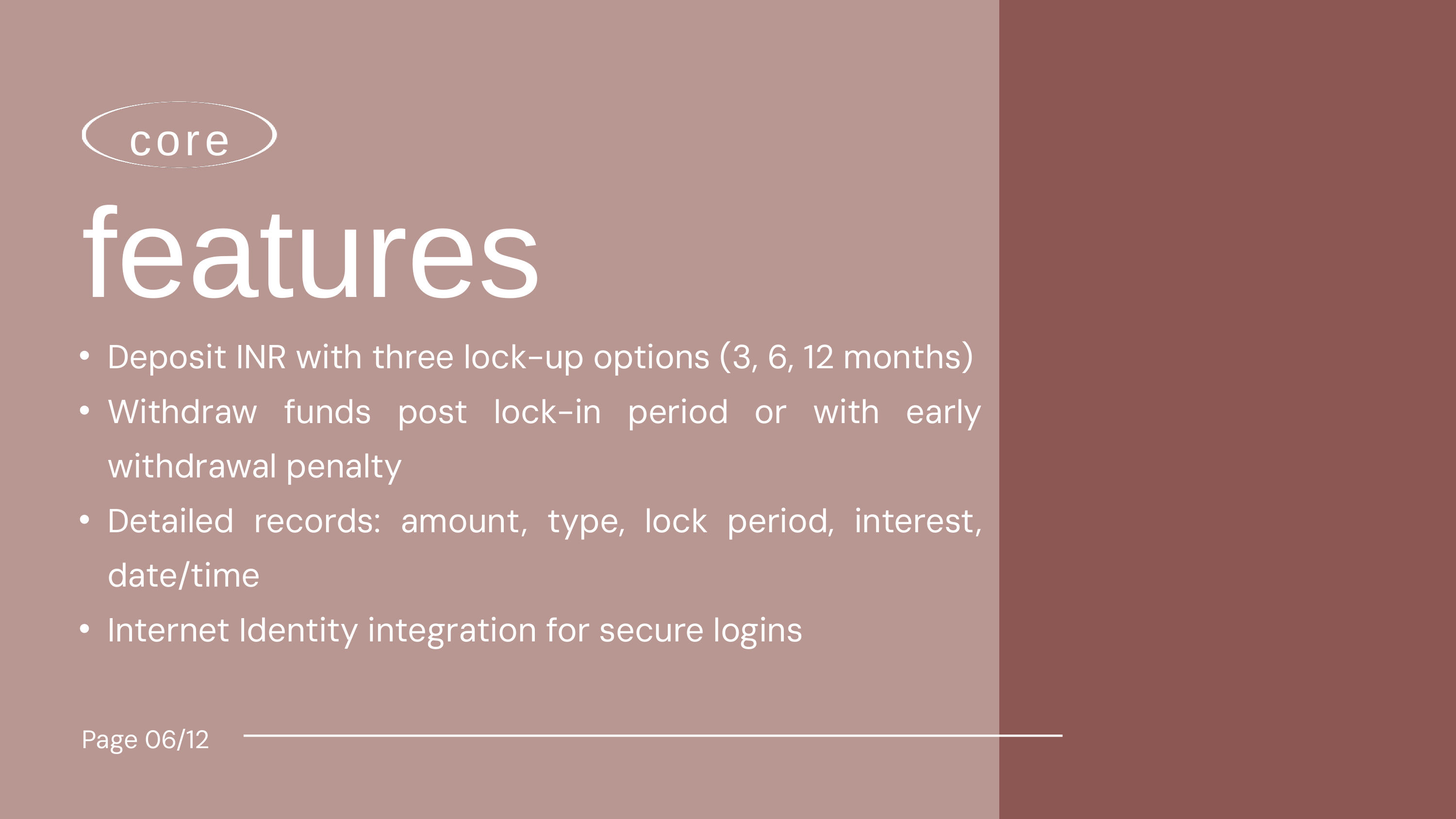

core
features
Deposit INR with three lock-up options (3, 6, 12 months)
Withdraw funds post lock-in period or with early withdrawal penalty
Detailed records: amount, type, lock period, interest, date/time
Internet Identity integration for secure logins

Page 06/12